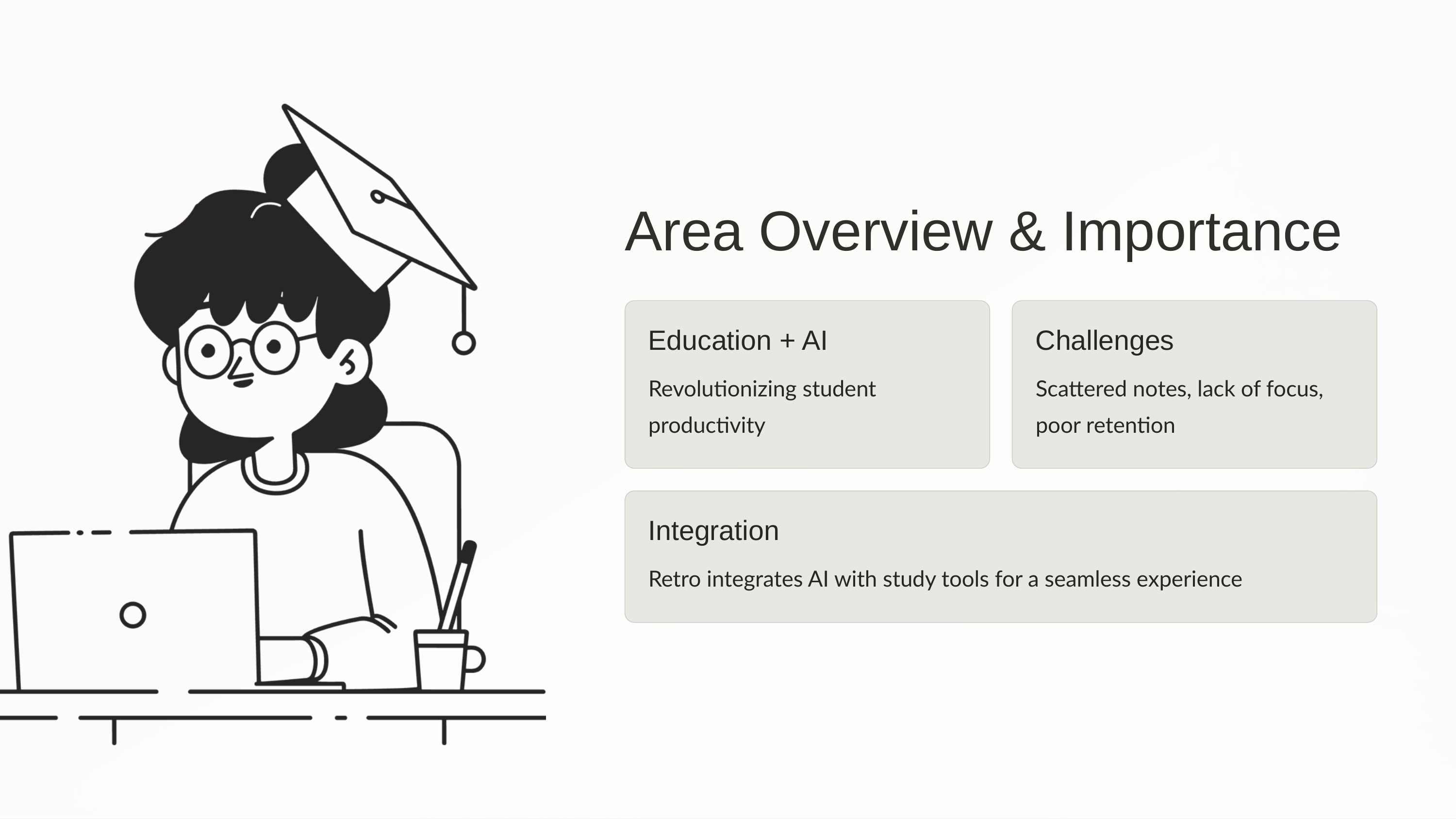

Area Overview & Importance

Education + AI
Challenges
Revolutionizing student productivity
Scattered notes, lack of focus, poor retention

Integration
Retro integrates AI with study tools for a seamless experience